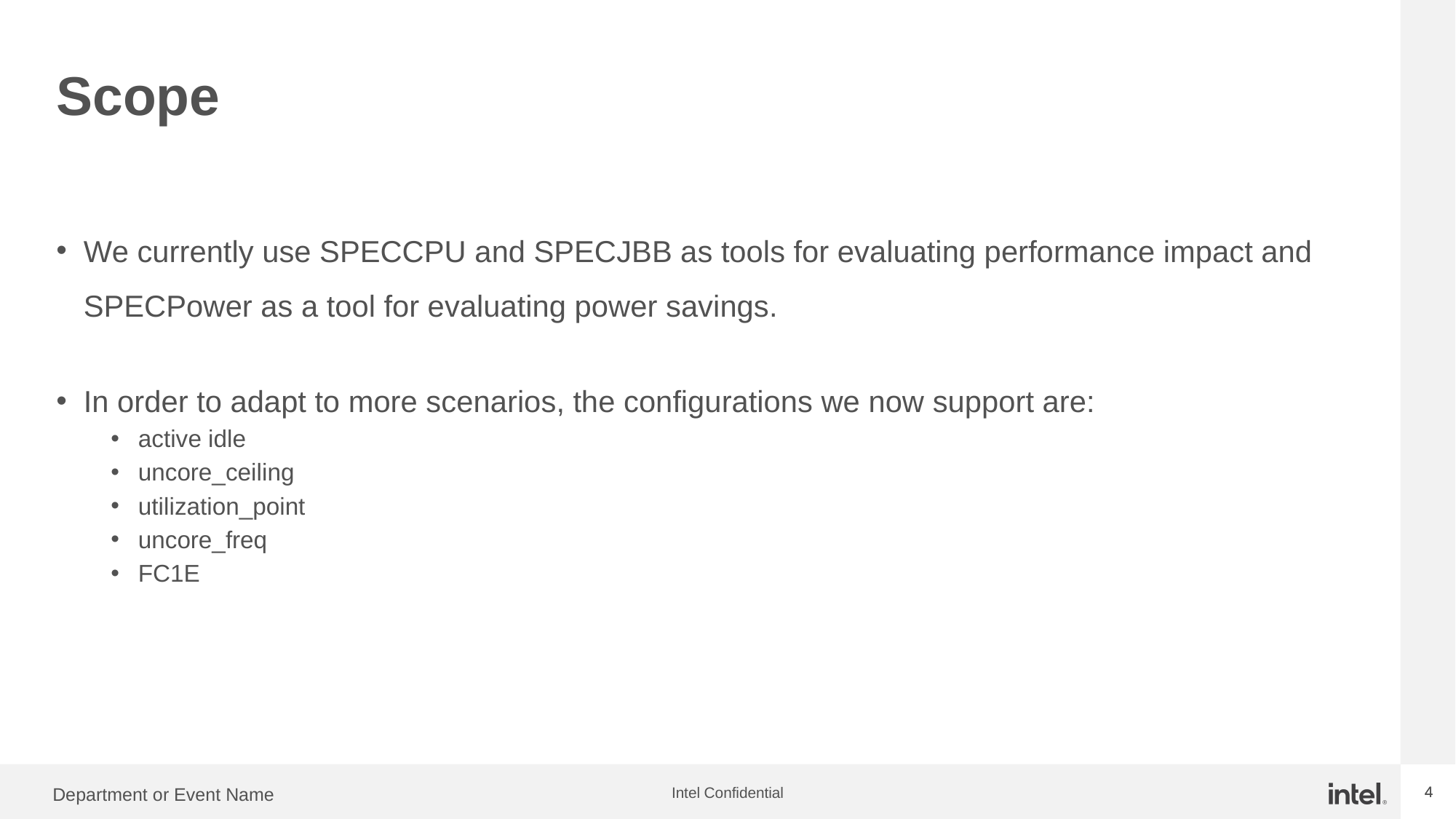

# Scope
We currently use SPECCPU and SPECJBB as tools for evaluating performance impact and SPECPower as a tool for evaluating power savings.

In order to adapt to more scenarios, the configurations we now support are:
active idle
uncore_ceiling
utilization_point
uncore_freq
FC1E